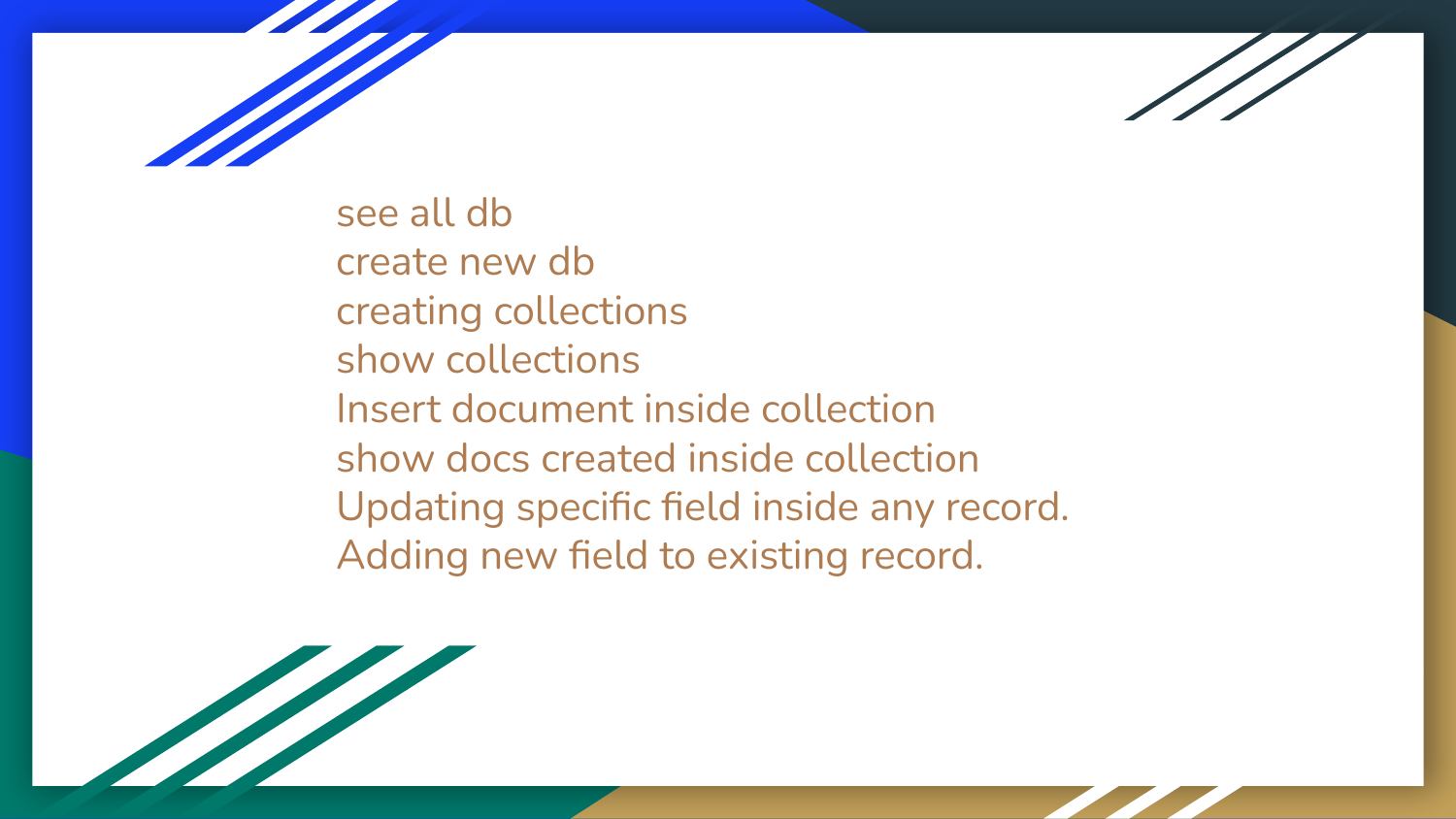

# see all db
create new db
creating collections
show collections
Insert document inside collection
show docs created inside collection
Updating specific field inside any record.
Adding new field to existing record.